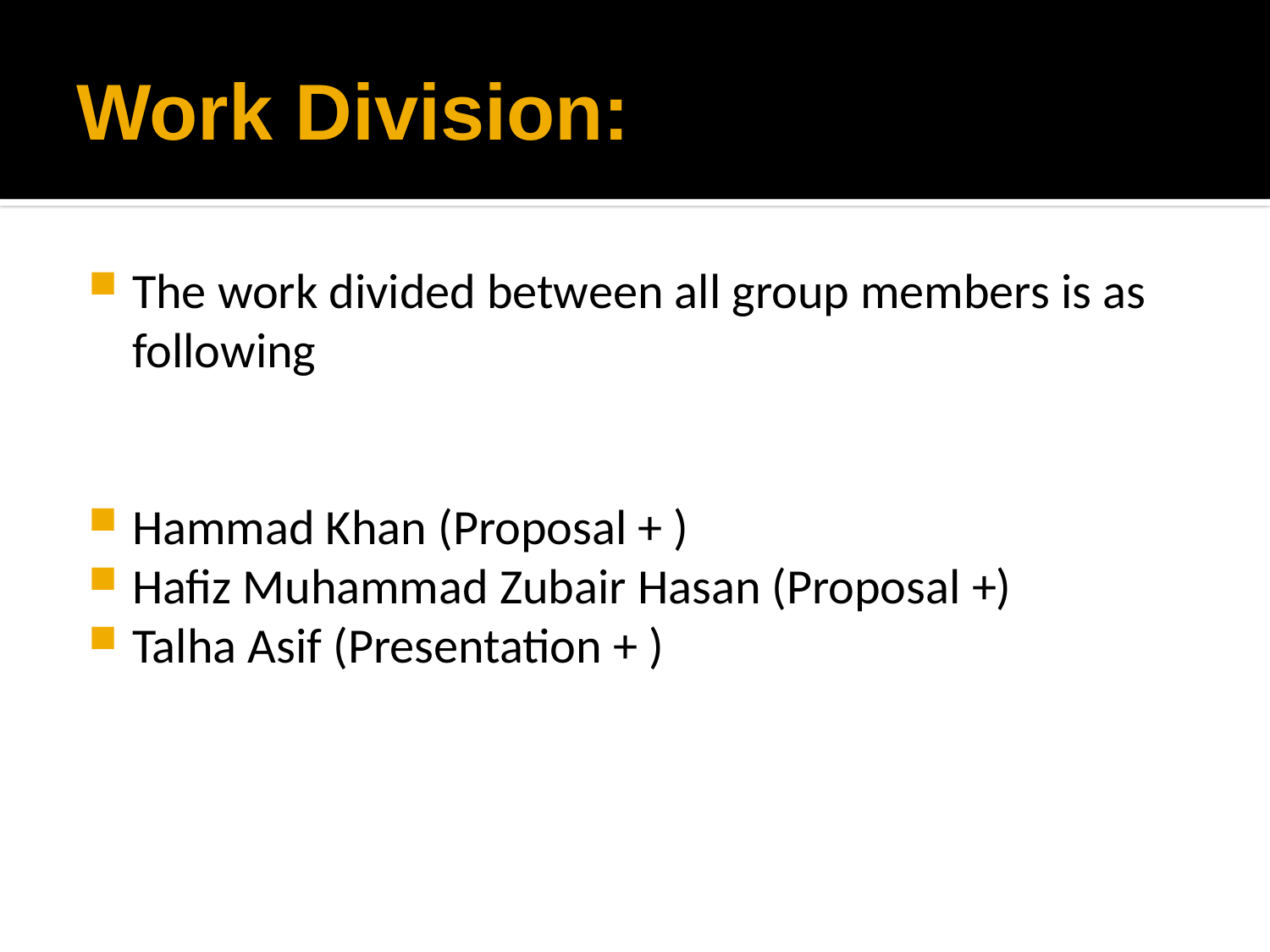

# Work Division:
The work divided between all group members is as following

Hammad Khan (Proposal + )
Hafiz Muhammad Zubair Hasan (Proposal +)
Talha Asif (Presentation + )